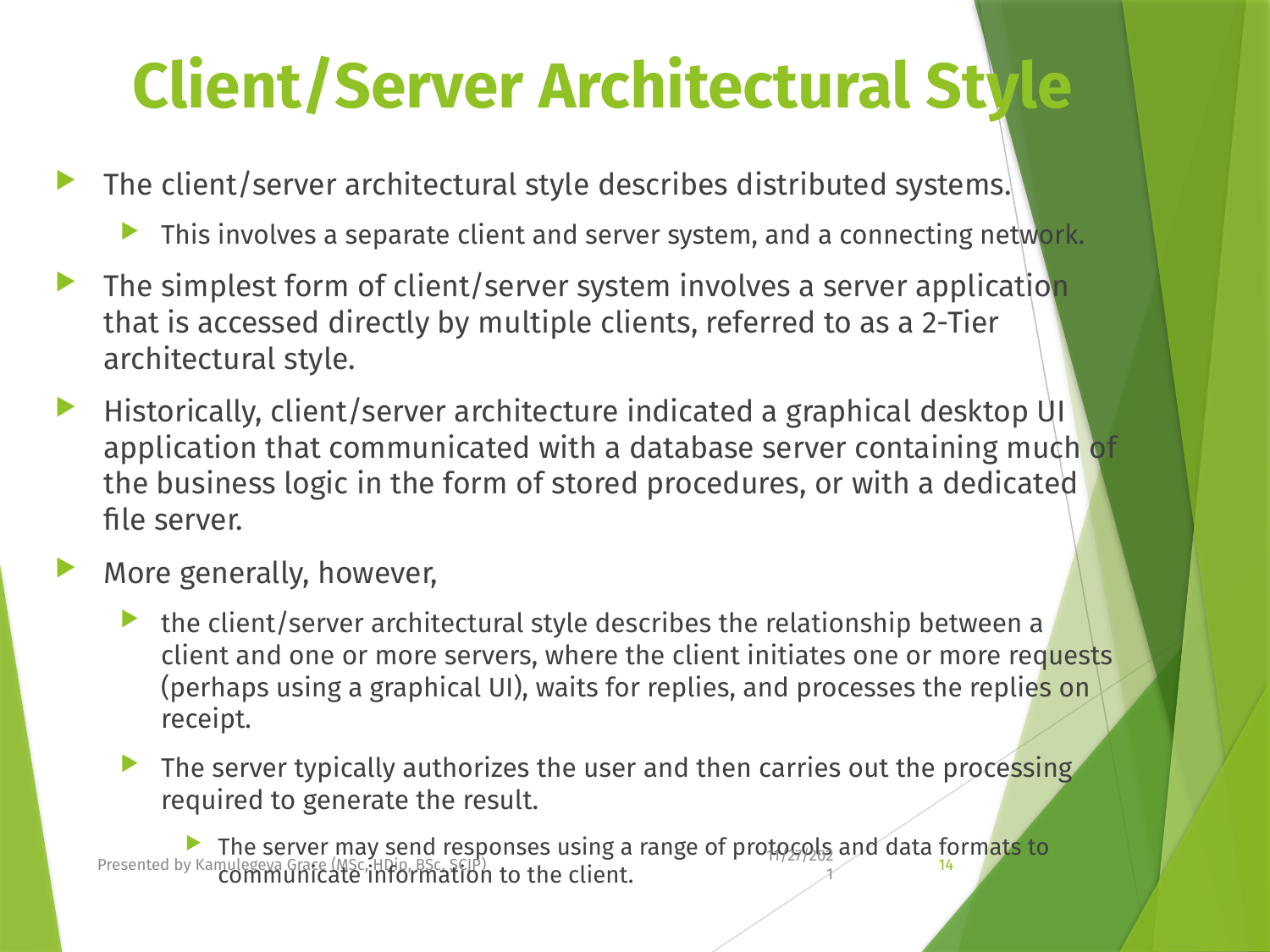

# Client/Server Architectural Style
The client/server architectural style describes distributed systems.
This involves a separate client and server system, and a connecting network.
The simplest form of client/server system involves a server application that is accessed directly by multiple clients, referred to as a 2-Tier architectural style.
Historically, client/server architecture indicated a graphical desktop UI application that communicated with a database server containing much of the business logic in the form of stored procedures, or with a dedicated file server.
More generally, however,
the client/server architectural style describes the relationship between a client and one or more servers, where the client initiates one or more requests (perhaps using a graphical UI), waits for replies, and processes the replies on receipt.
The server typically authorizes the user and then carries out the processing required to generate the result.
The server may send responses using a range of protocols and data formats to communicate information to the client.

Presented by Kamulegeya Grace (MSc, HDip, BSc, SCJP)
11/27/2021
14